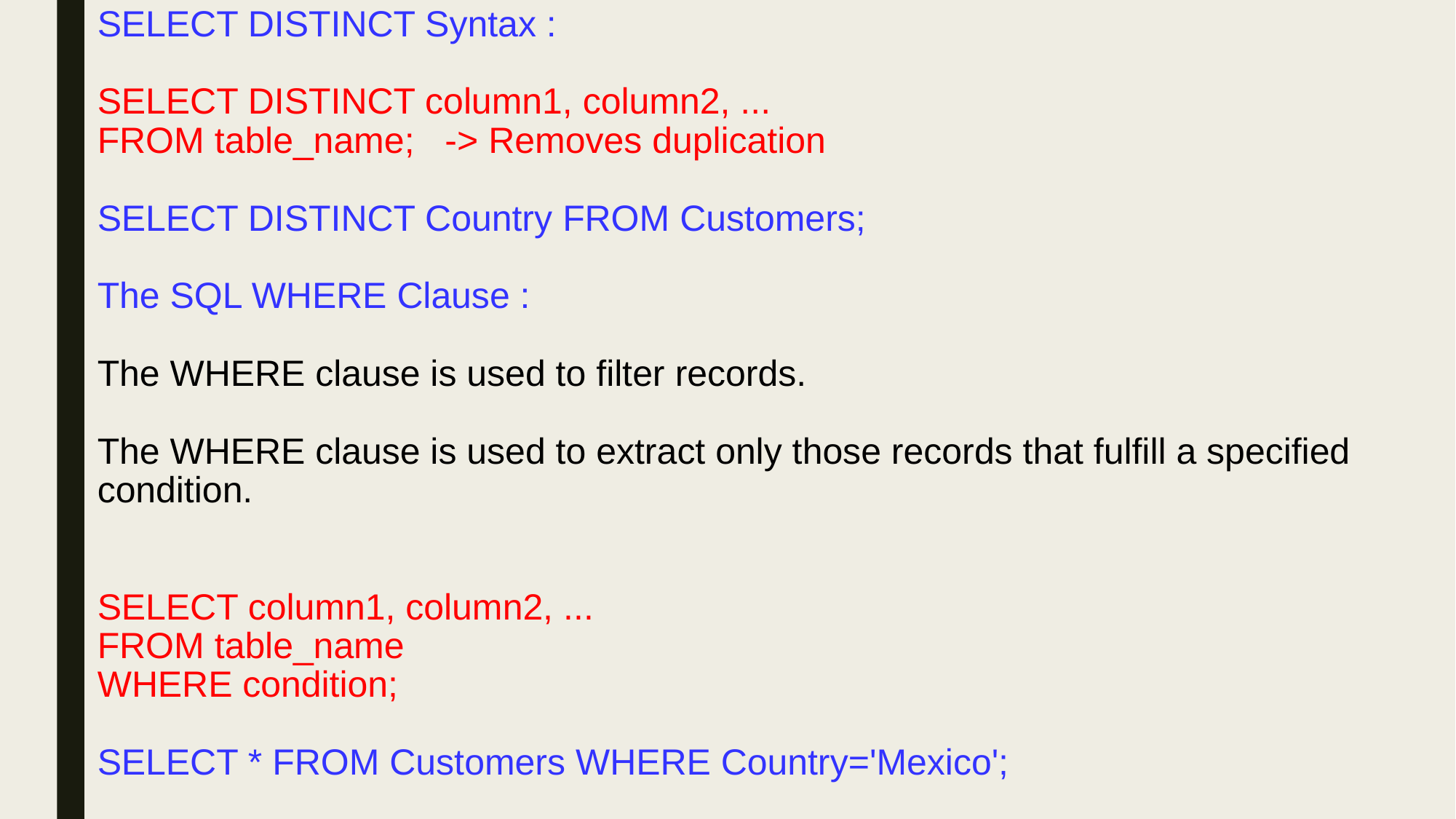

# SELECT DISTINCT Syntax : SELECT DISTINCT column1, column2, ... FROM table_name;   -> Removes duplication SELECT DISTINCT Country FROM Customers; The SQL WHERE Clause : The WHERE clause is used to filter records. The WHERE clause is used to extract only those records that fulfill a specified condition. SELECT column1, column2, ... FROM table_name WHERE condition; SELECT * FROM Customers WHERE Country='Mexico';